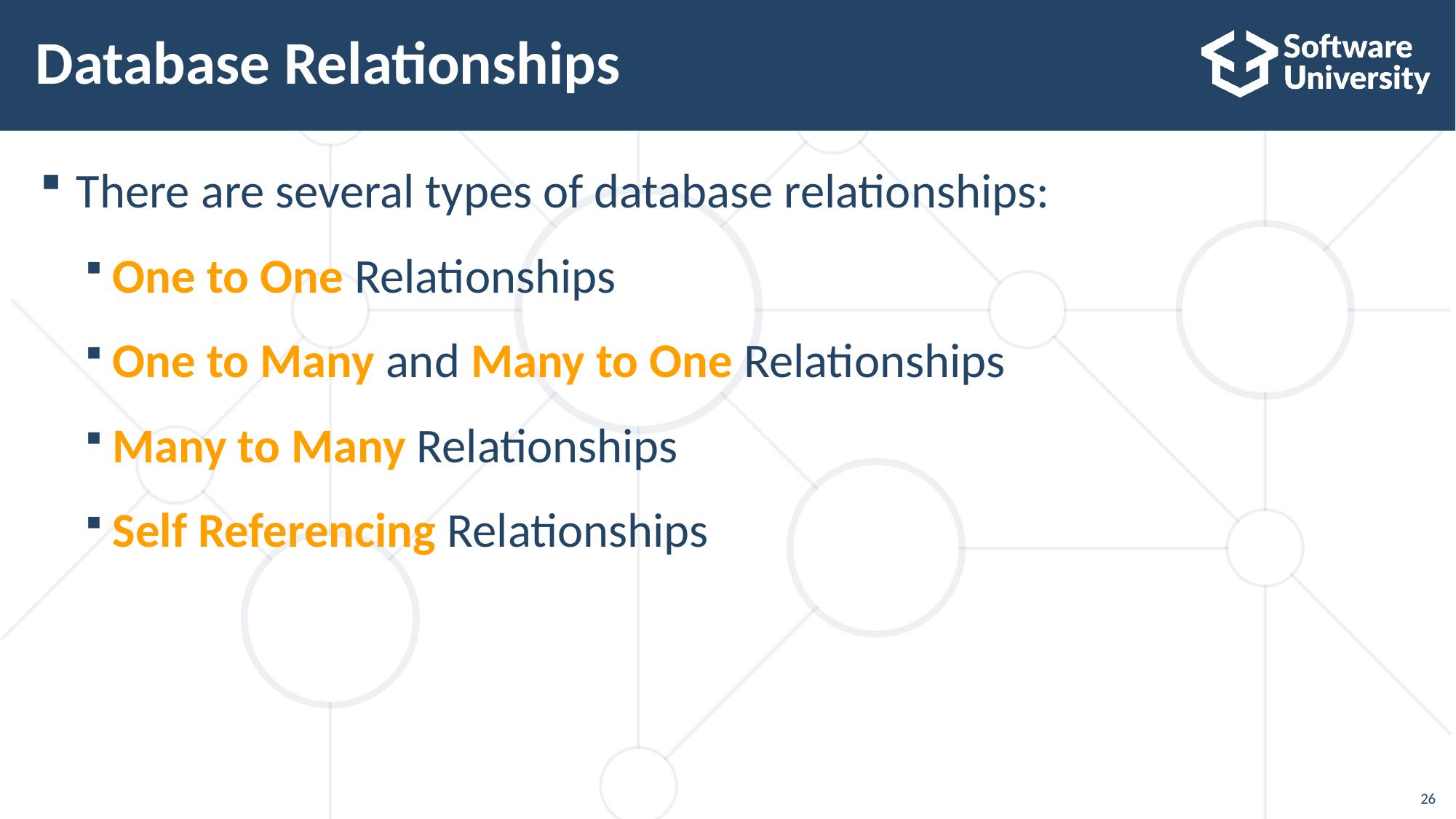

# Database Relationships
There are several types of database relationships:
One to One Relationships
One to Many and Many to One Relationships
Many to Many Relationships
Self Referencing Relationships

26